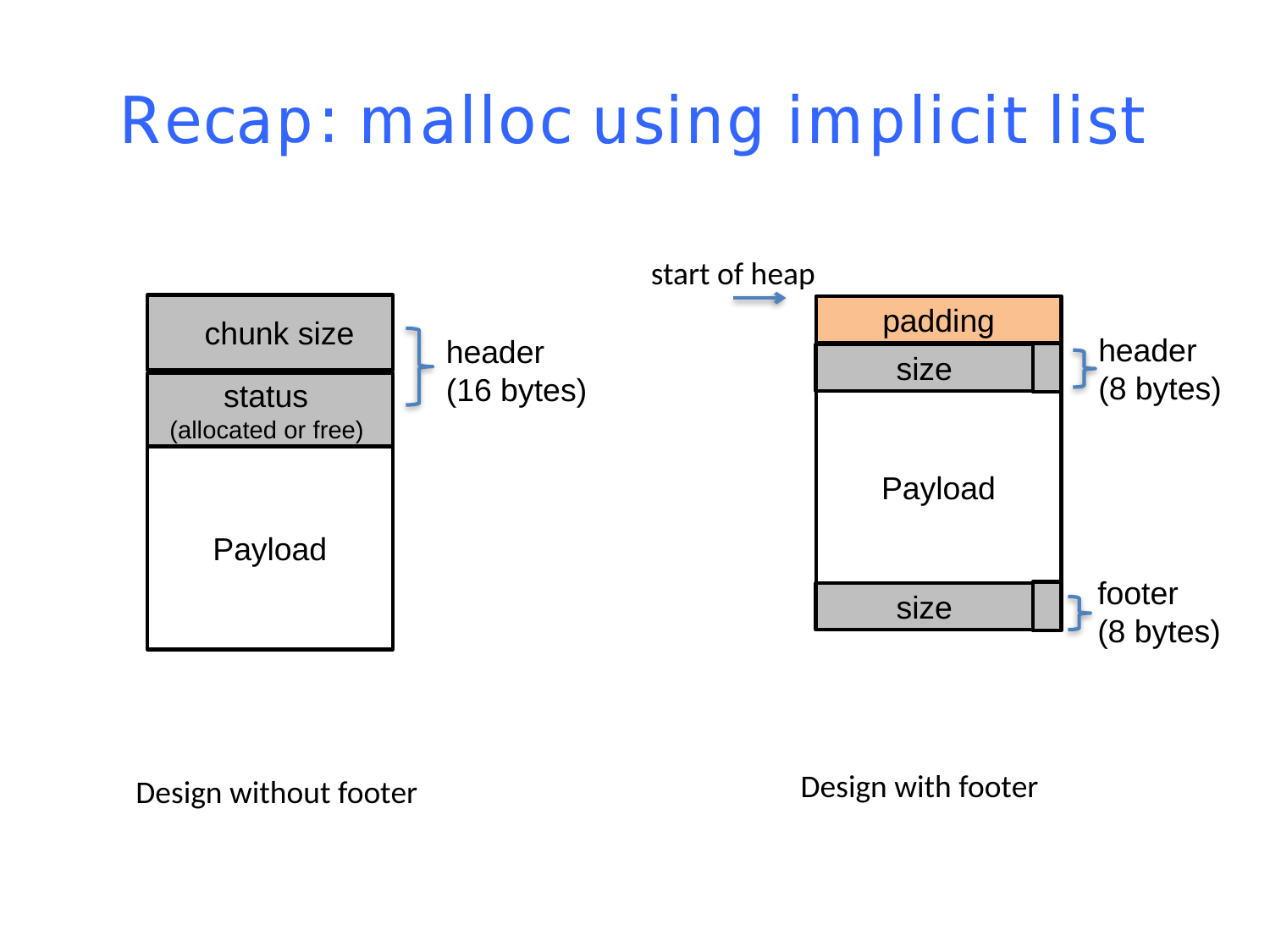

# Recap: malloc using implicit list
start of heap
padding
header
(8 bytes)

size

Payload
footer
(8 bytes)

size

Design with footer
     chunk size
status
(allocated or free)
Payload
header
(16 bytes)

Design without footer